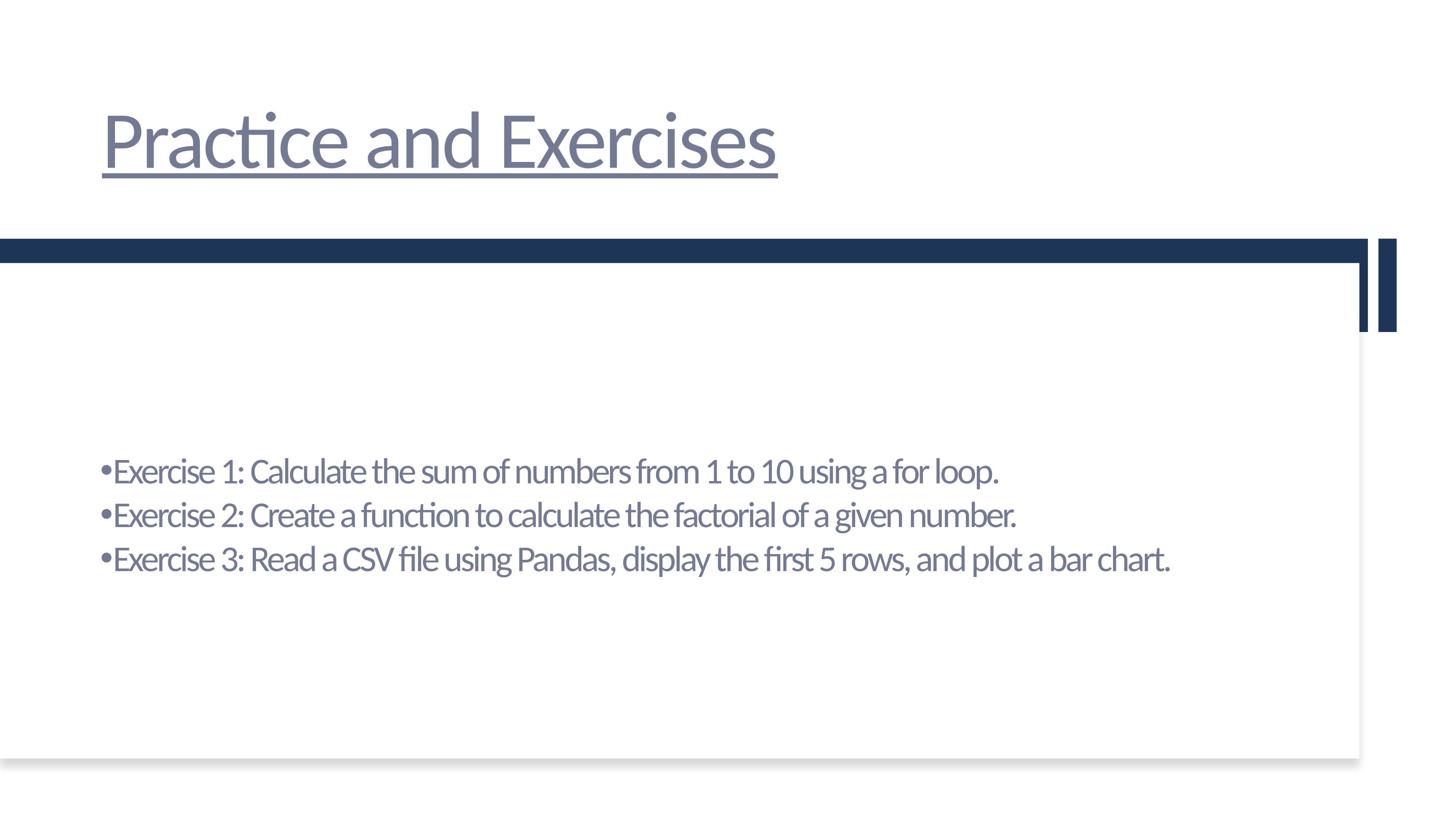

Practice and Exercises

Exercise 1: Calculate the sum of numbers from 1 to 10 using a for loop.
Exercise 2: Create a function to calculate the factorial of a given number.
Exercise 3: Read a CSV file using Pandas, display the first 5 rows, and plot a bar chart.